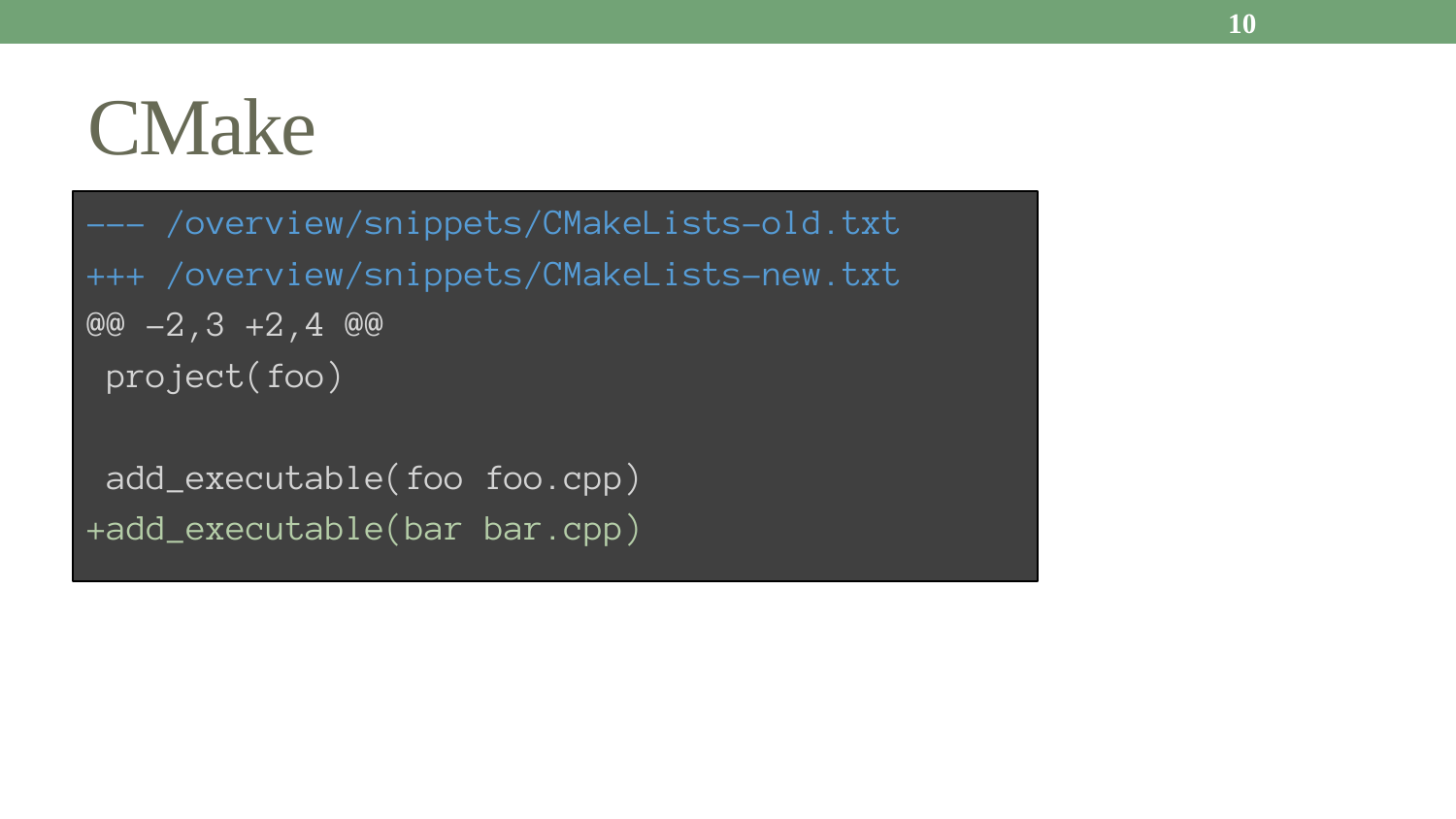

10
# CMake
--- /overview/snippets/CMakeLists-old.txt
+++ /overview/snippets/CMakeLists-new.txt
@@ -2,3 +2,4 @@
 project(foo)

 add_executable(foo foo.cpp)
+add_executable(bar bar.cpp)